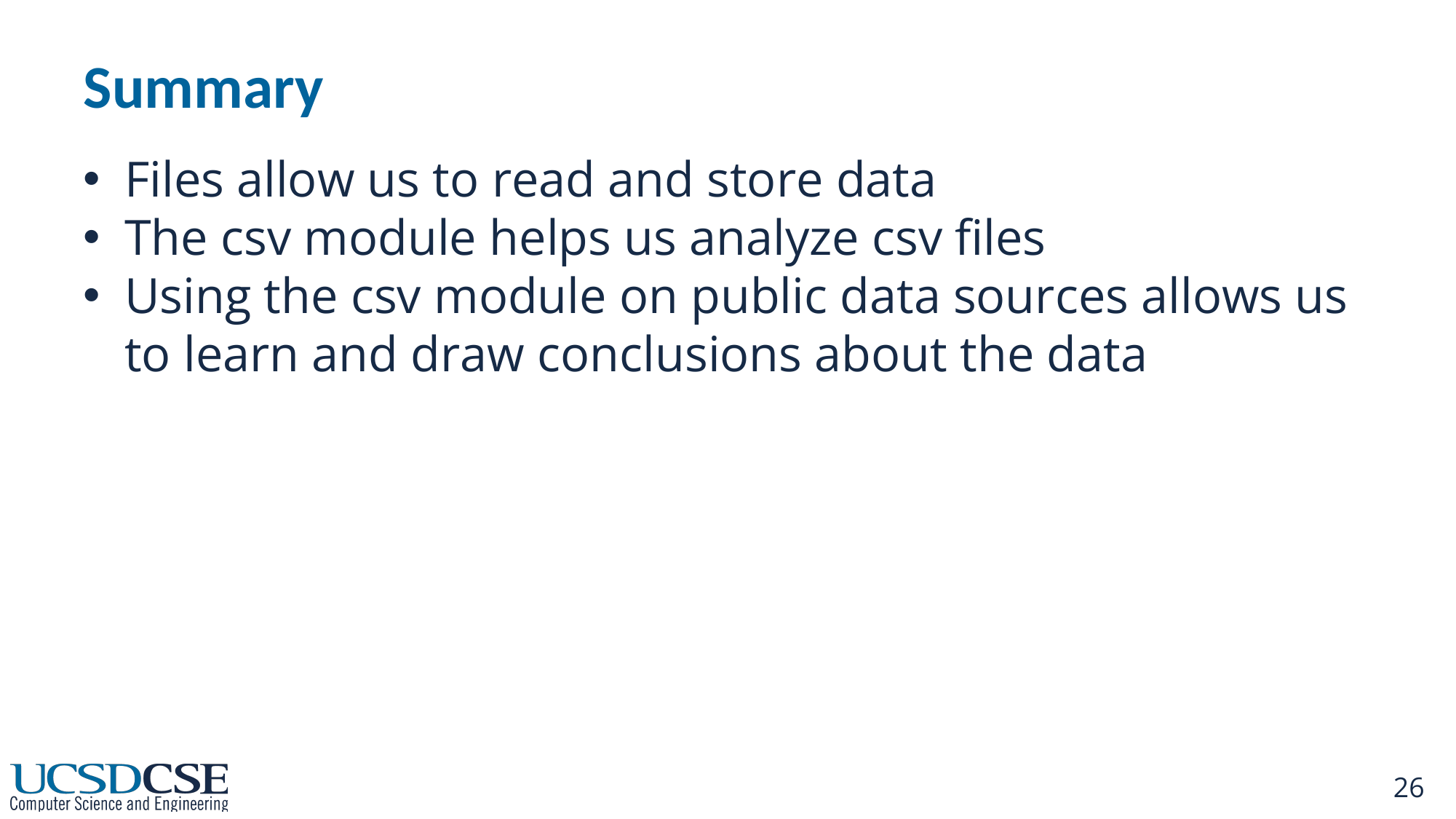

# Summary
Files allow us to read and store data
The csv module helps us analyze csv files
Using the csv module on public data sources allows us to learn and draw conclusions about the data